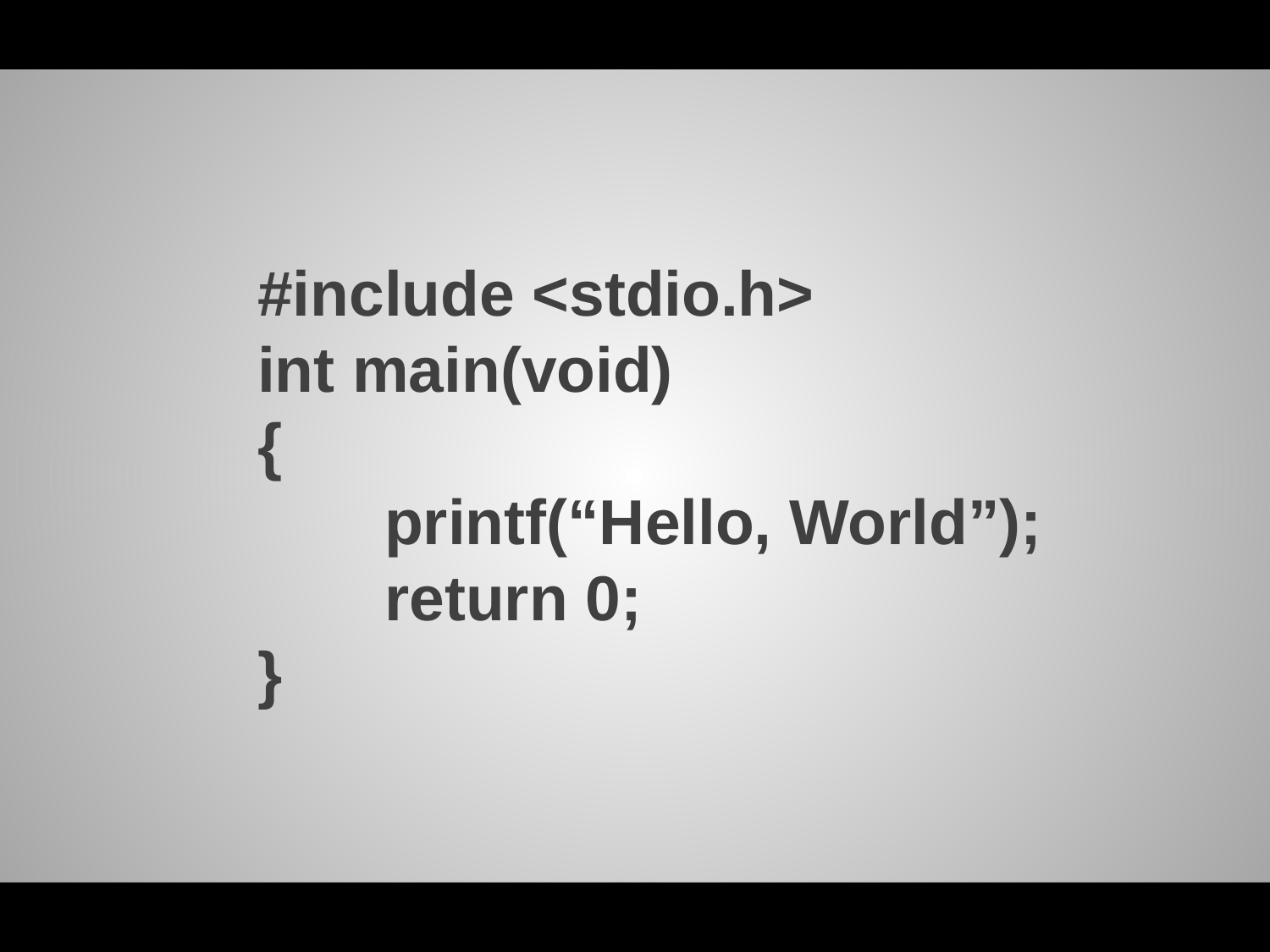

#include <stdio.h>
int main(void)
{
	printf(“Hello, World”);
	return 0;
}
24